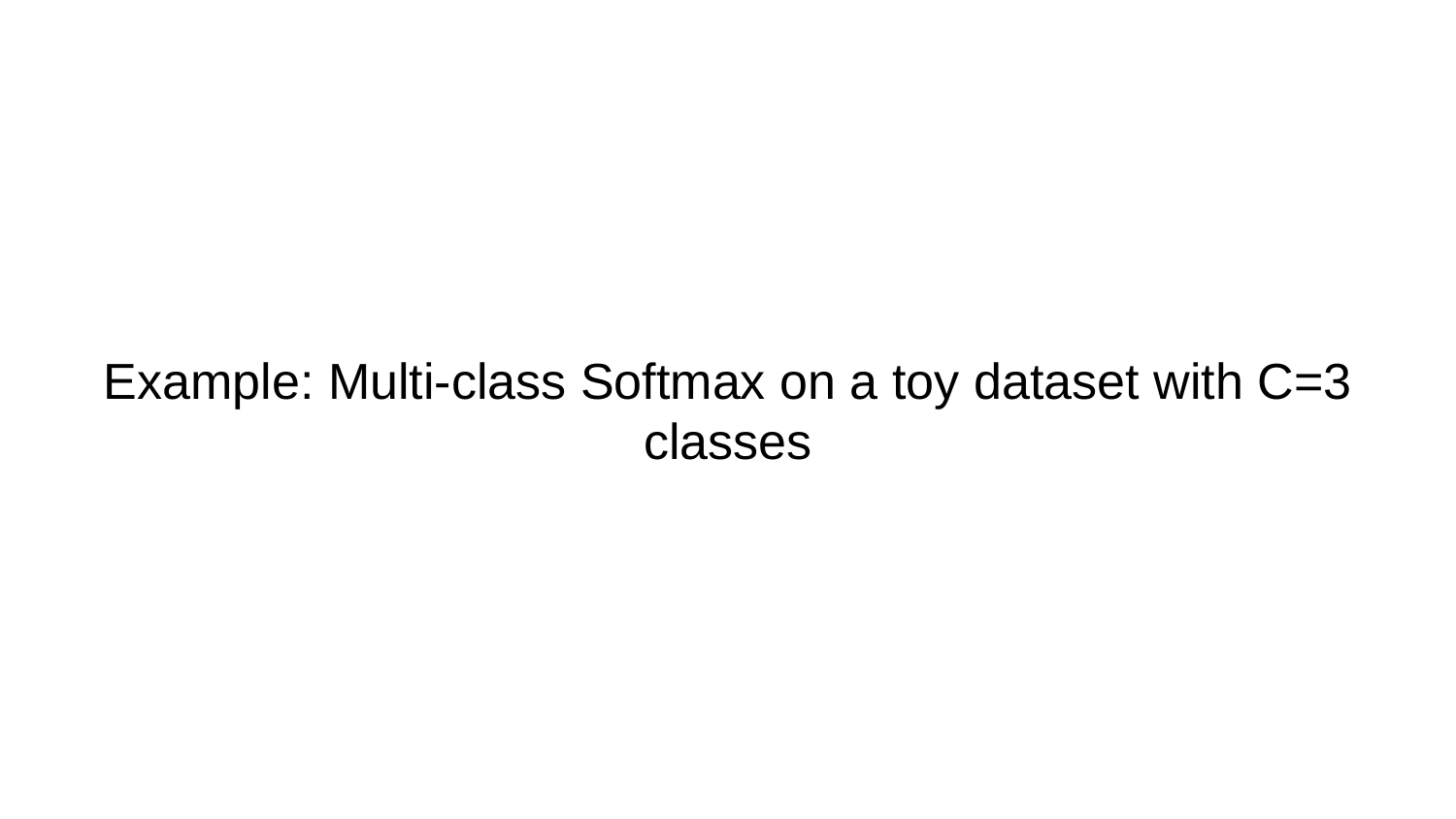

# Example: Multi-class Softmax on a toy dataset with C=3 classes